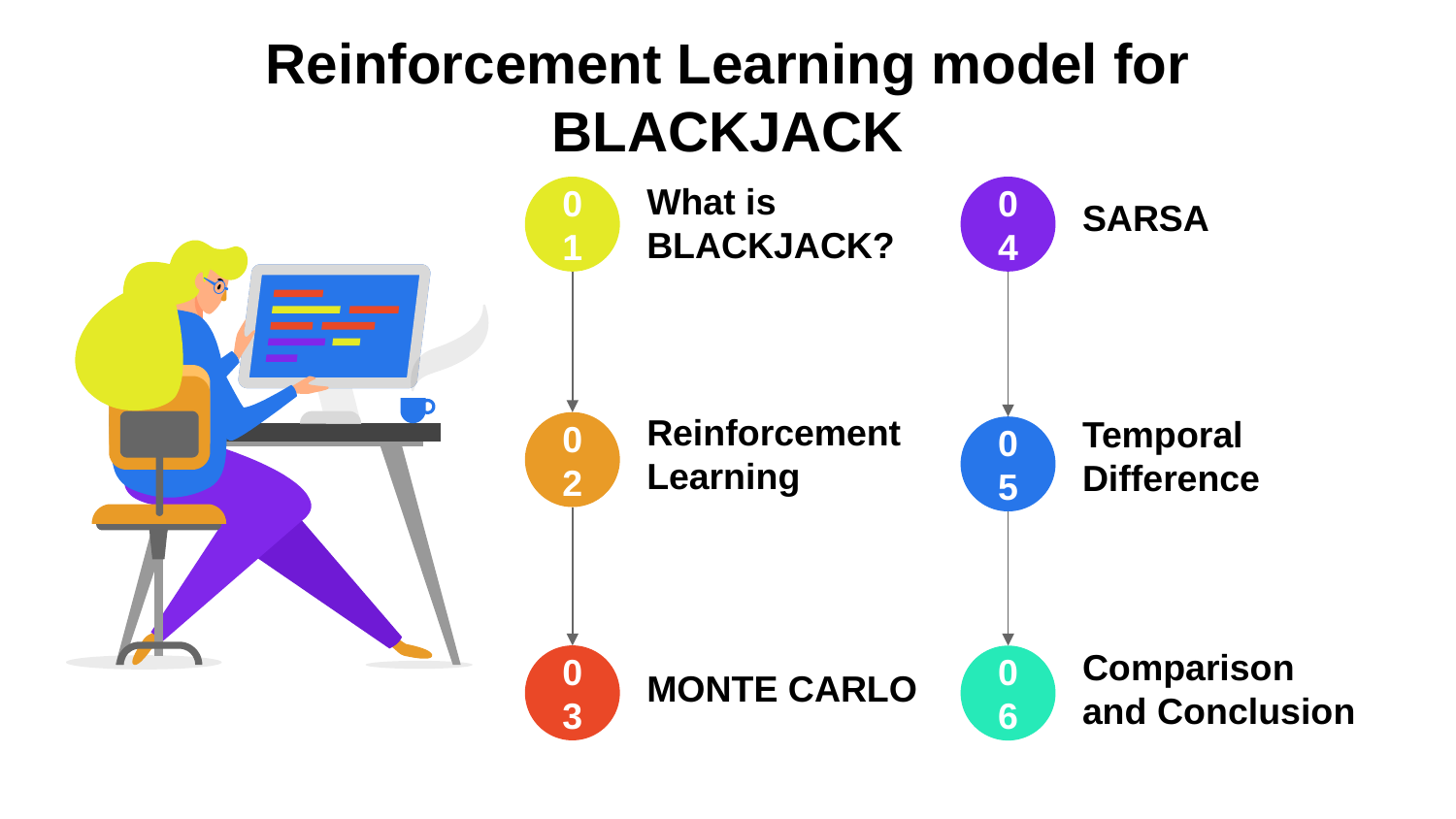

# Reinforcement Learning model for BLACKJACK
SARSA
04
What is BLACKJACK?
01

Temporal Difference
05
Reinforcement Learning
02
MONTE CARLO
03
Comparison and Conclusion
06